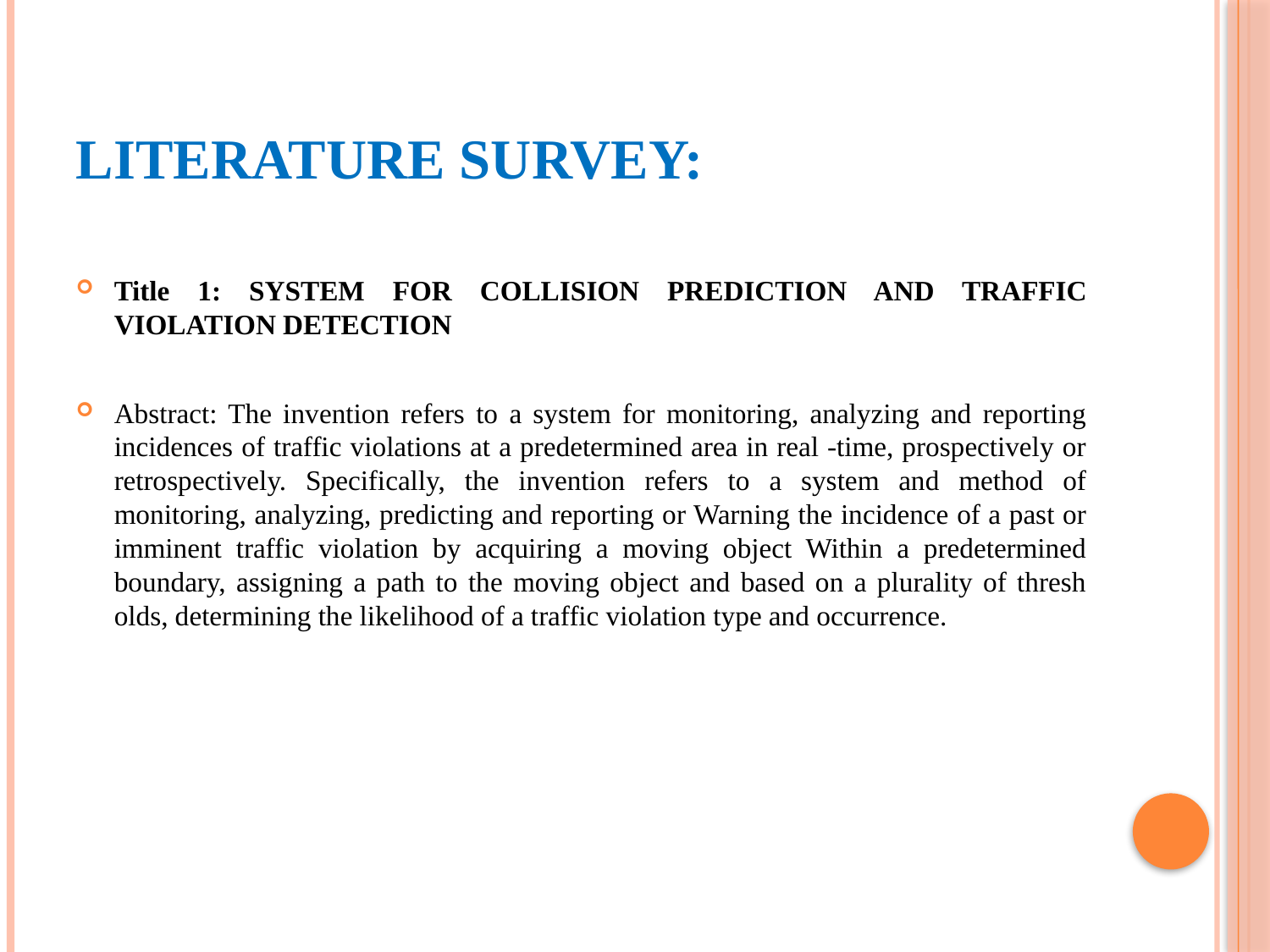

# Literature survey:

Title 1: SYSTEM FOR COLLISION PREDICTION AND TRAFFIC VIOLATION DETECTION

Abstract: The invention refers to a system for monitoring, analyzing and reporting incidences of traffic violations at a predetermined area in real -time, prospectively or retrospectively. Specifically, the invention refers to a system and method of monitoring, analyzing, predicting and reporting or Warning the incidence of a past or imminent traffic violation by acquiring a moving object Within a predetermined boundary, assigning a path to the moving object and based on a plurality of thresh olds, determining the likelihood of a traffic violation type and occurrence.